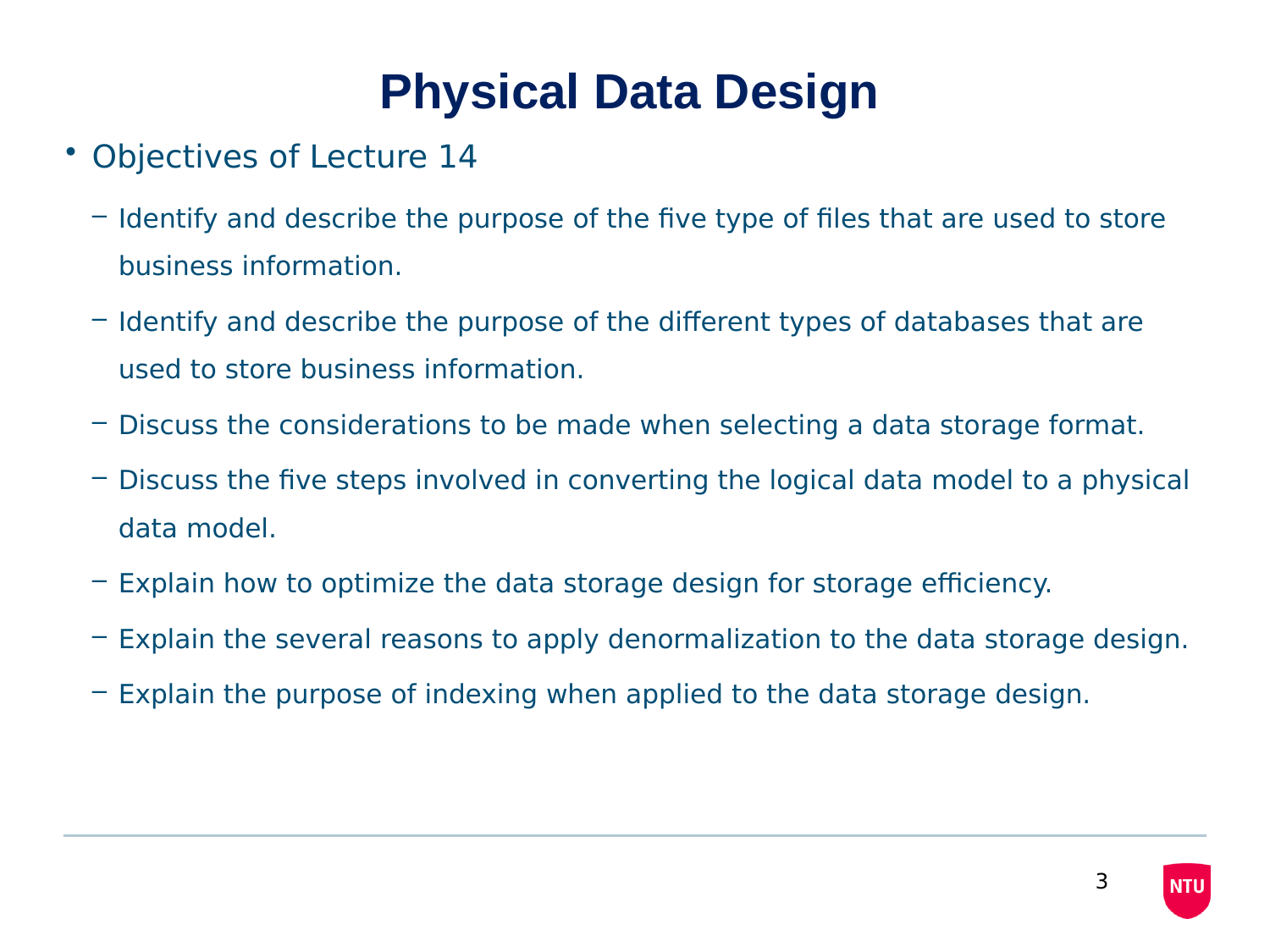

# Physical Data Design
Objectives of Lecture 14
Identify and describe the purpose of the five type of files that are used to store business information.
Identify and describe the purpose of the different types of databases that are used to store business information.
Discuss the considerations to be made when selecting a data storage format.
Discuss the five steps involved in converting the logical data model to a physical data model.
Explain how to optimize the data storage design for storage efficiency.
Explain the several reasons to apply denormalization to the data storage design.
Explain the purpose of indexing when applied to the data storage design.
3